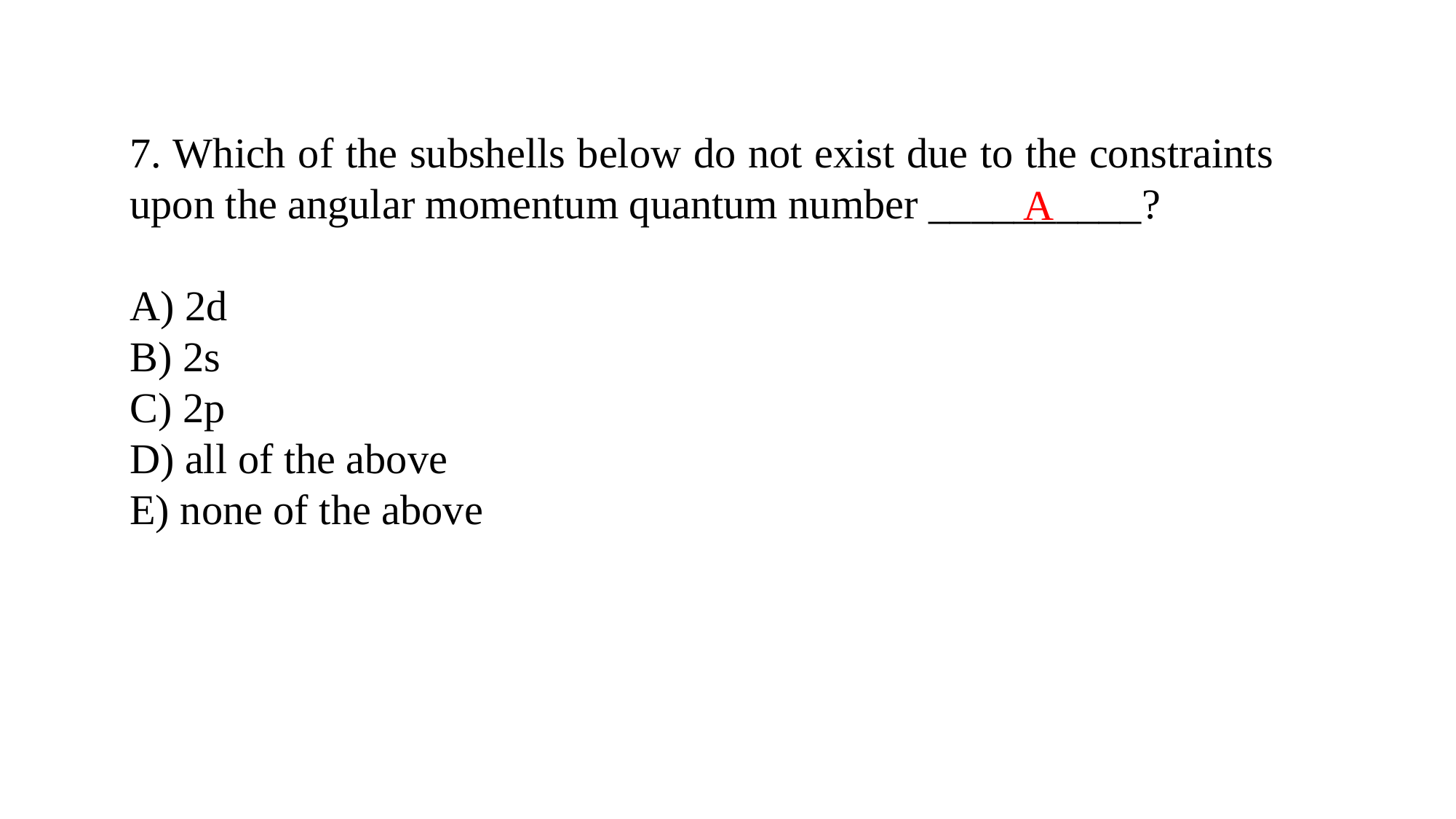

7. Which of the subshells below do not exist due to the constraints upon the angular momentum quantum number __________?

A) 2d
B) 2s
C) 2p
D) all of the above
E) none of the above
A